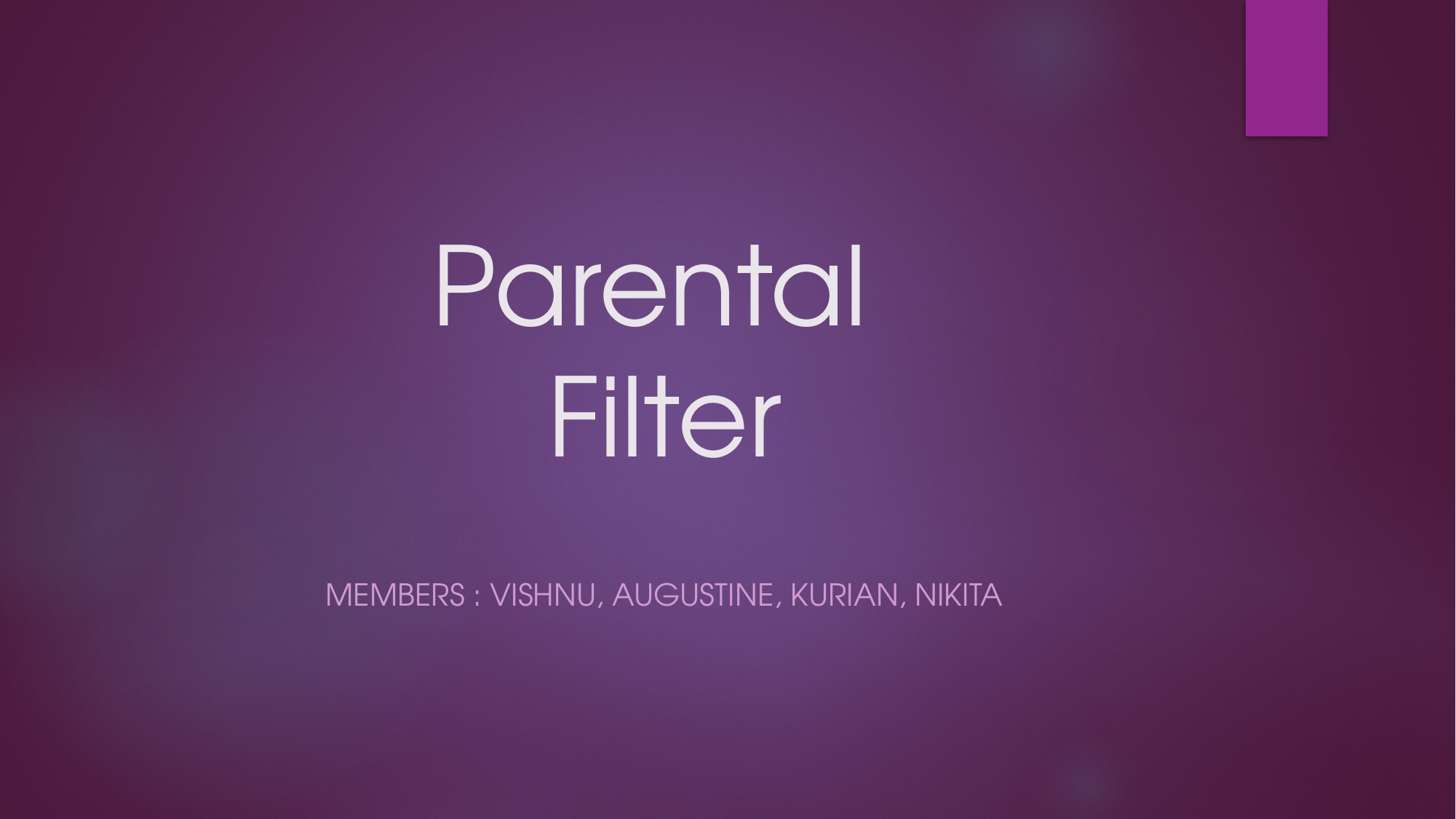

# Parental Filter
members : Vishnu, Augustine, Kurian, Nikita